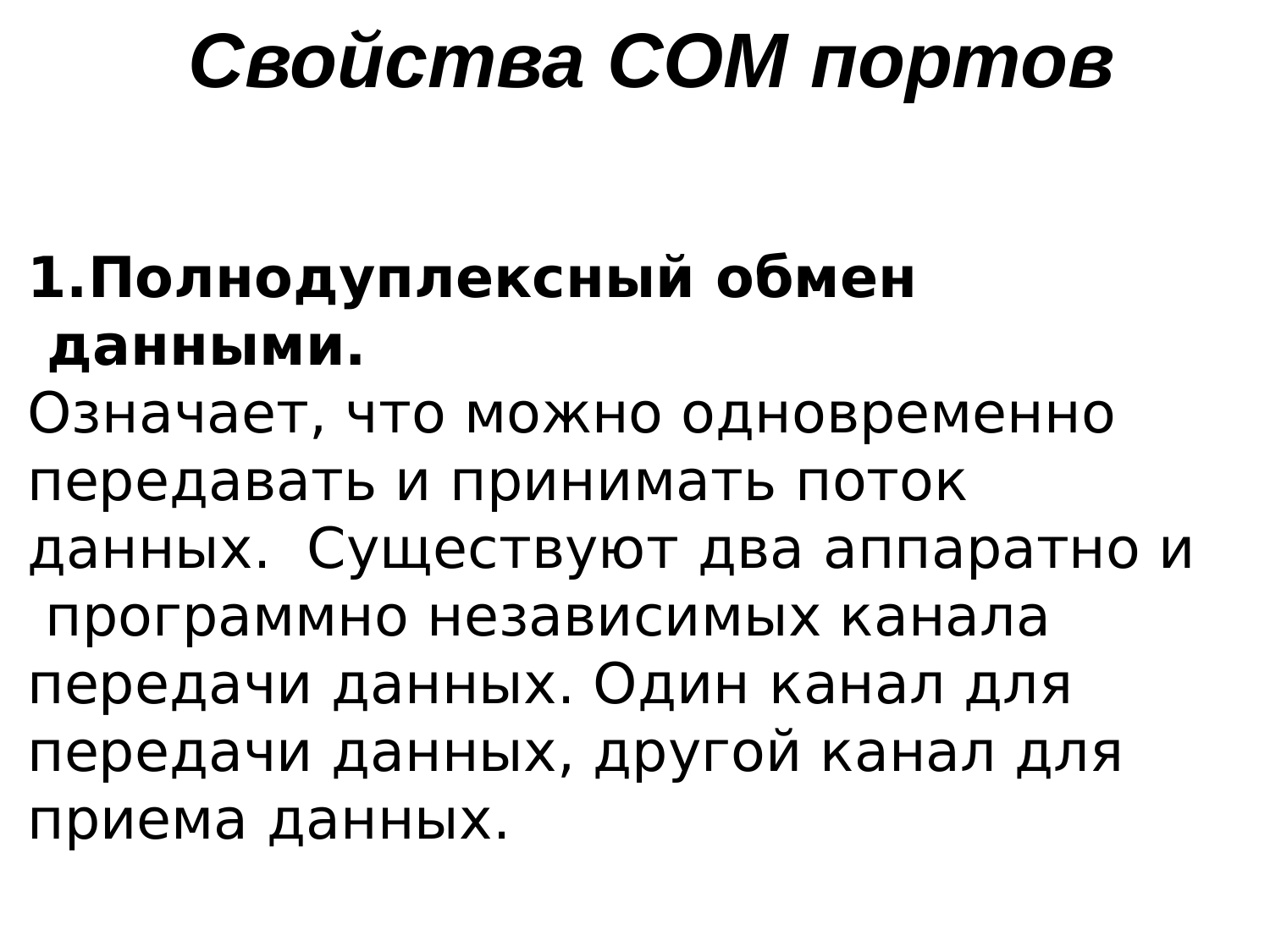

# Свойства СОМ портов
1.Полнодуплексный обмен  данными.
Означает, что можно одновременно  передавать и принимать поток данных.  Существуют два аппаратно и  программно независимых канала  передачи данных. Один канал для  передачи данных, другой канал для  приема данных.